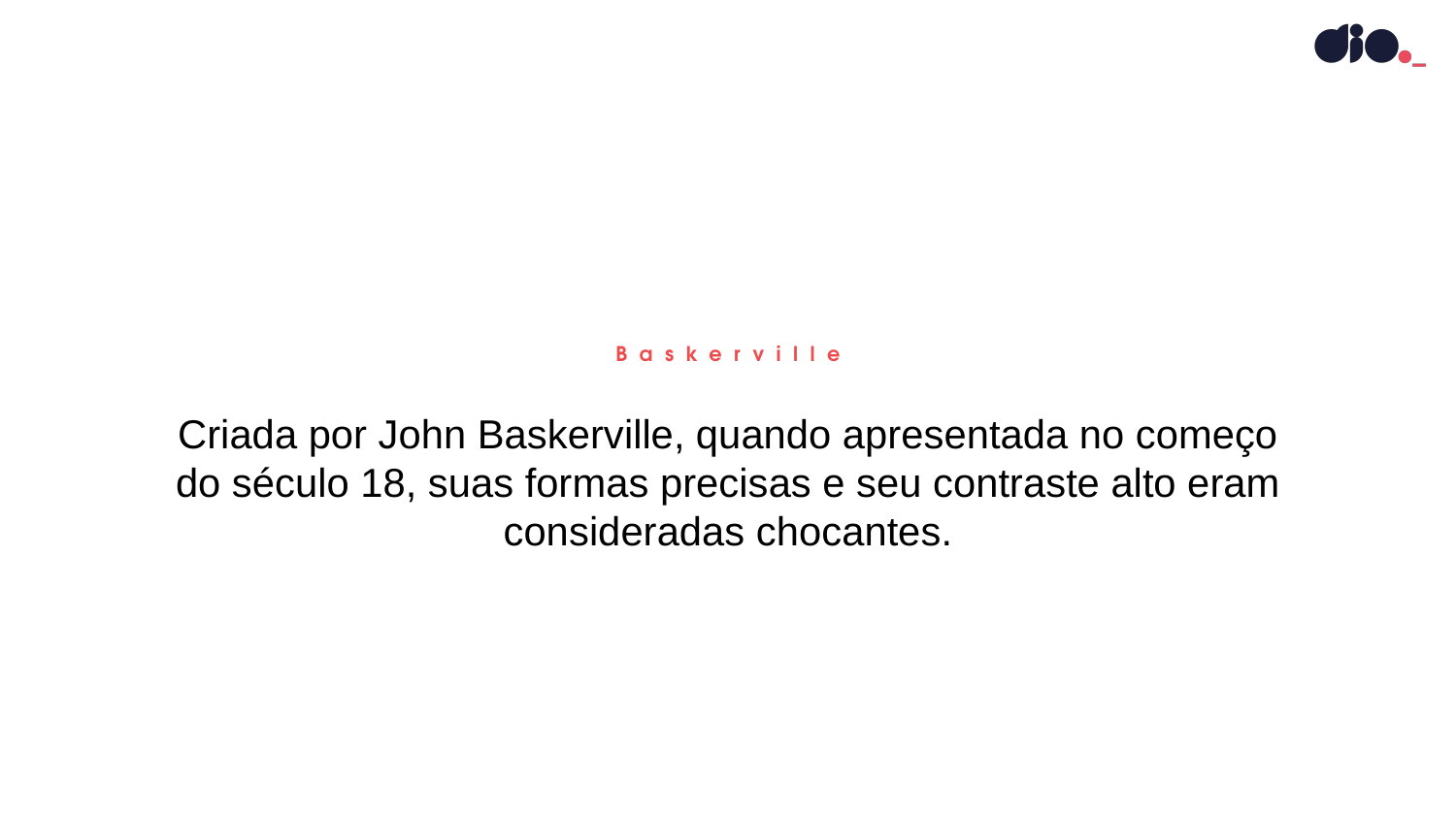

Baskerville
Criada por John Baskerville, quando apresentada no começo do século 18, suas formas precisas e seu contraste alto eram consideradas chocantes.